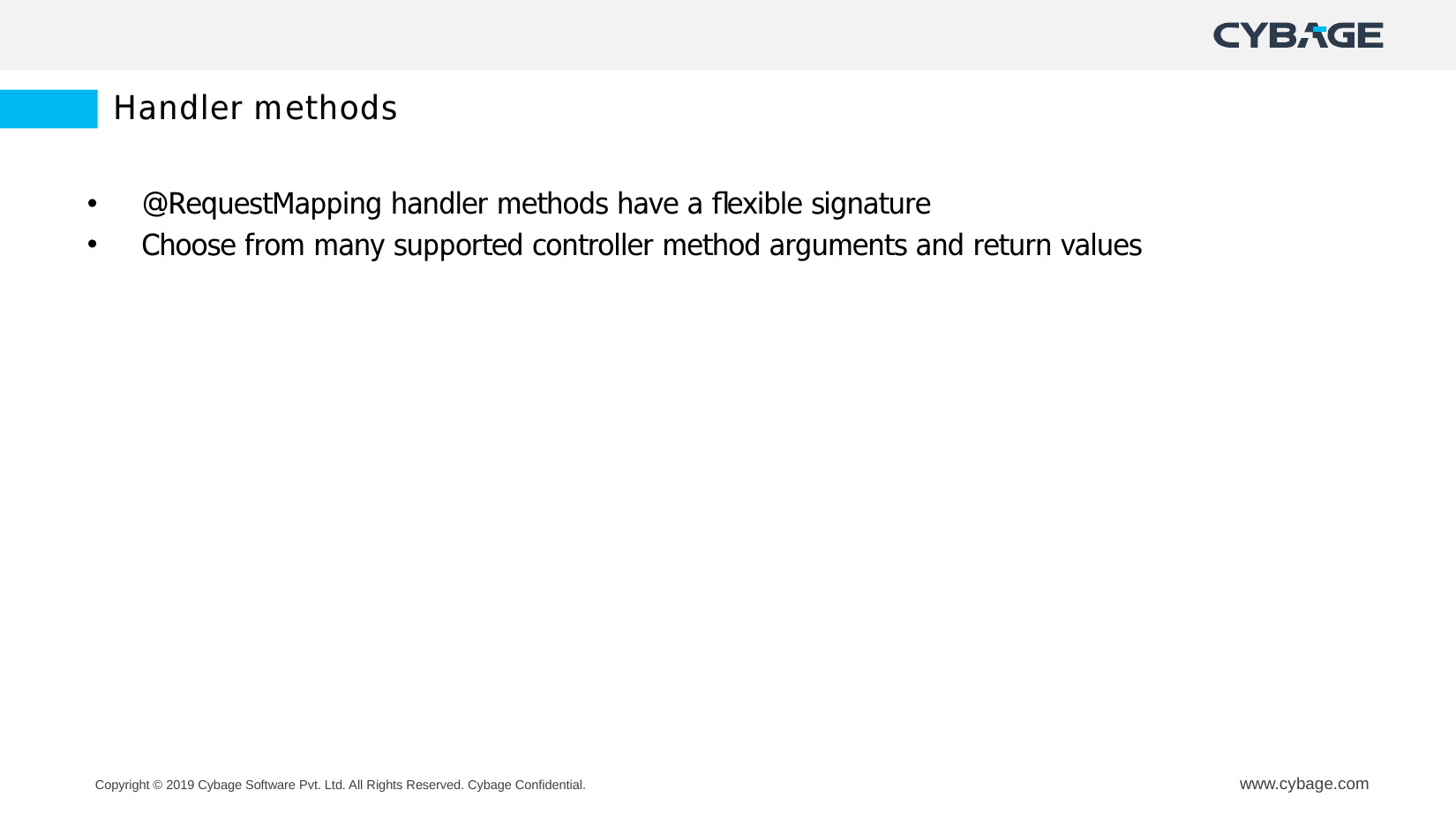

# Handler methods
@RequestMapping handler methods have a flexible signature
Choose from many supported controller method arguments and return values